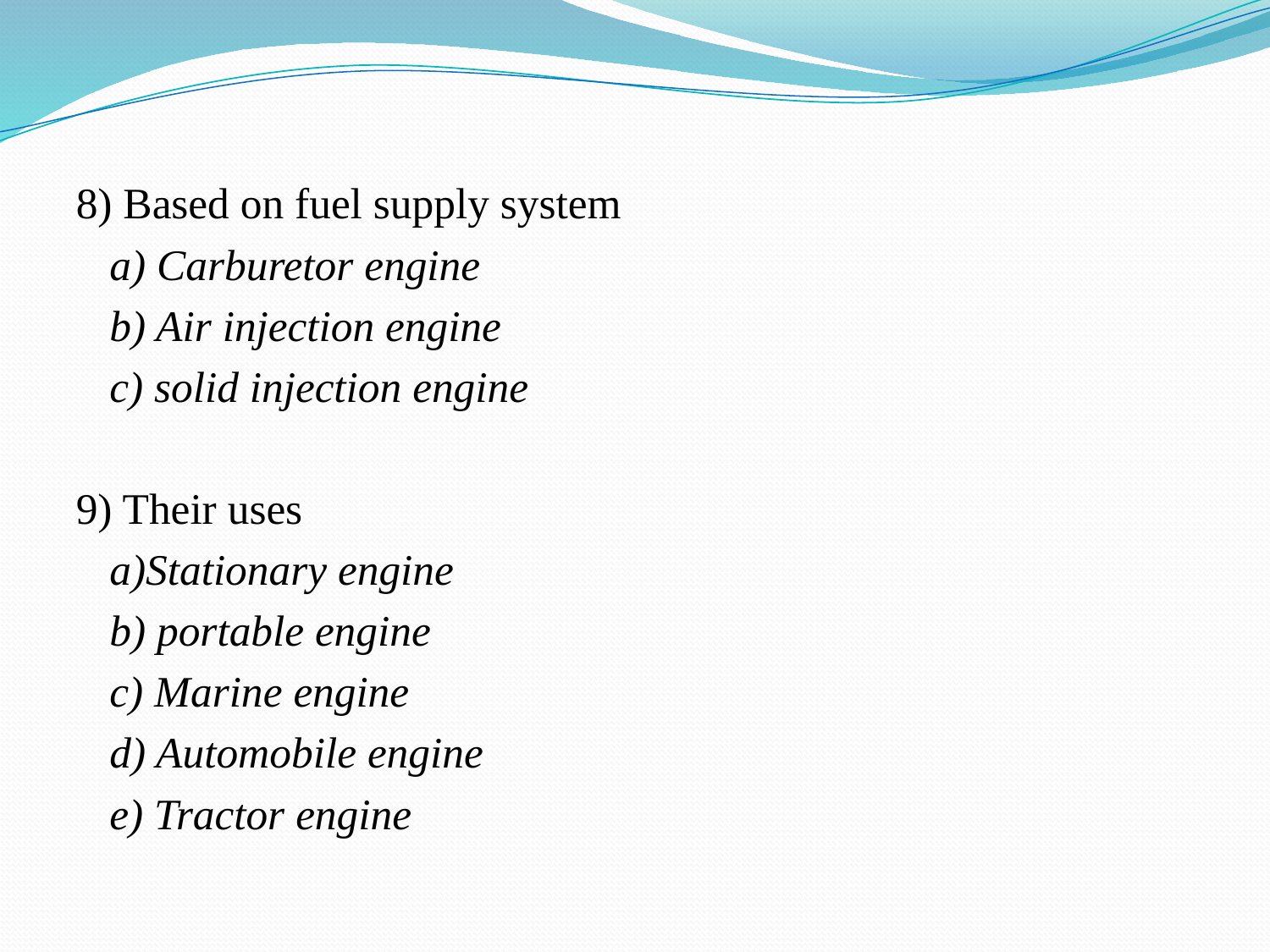

8) Based on fuel supply system
	a) Carburetor engine
	b) Air injection engine
	c) solid injection engine

9) Their uses
	a)Stationary engine
	b) portable engine
	c) Marine engine
	d) Automobile engine
	e) Tractor engine